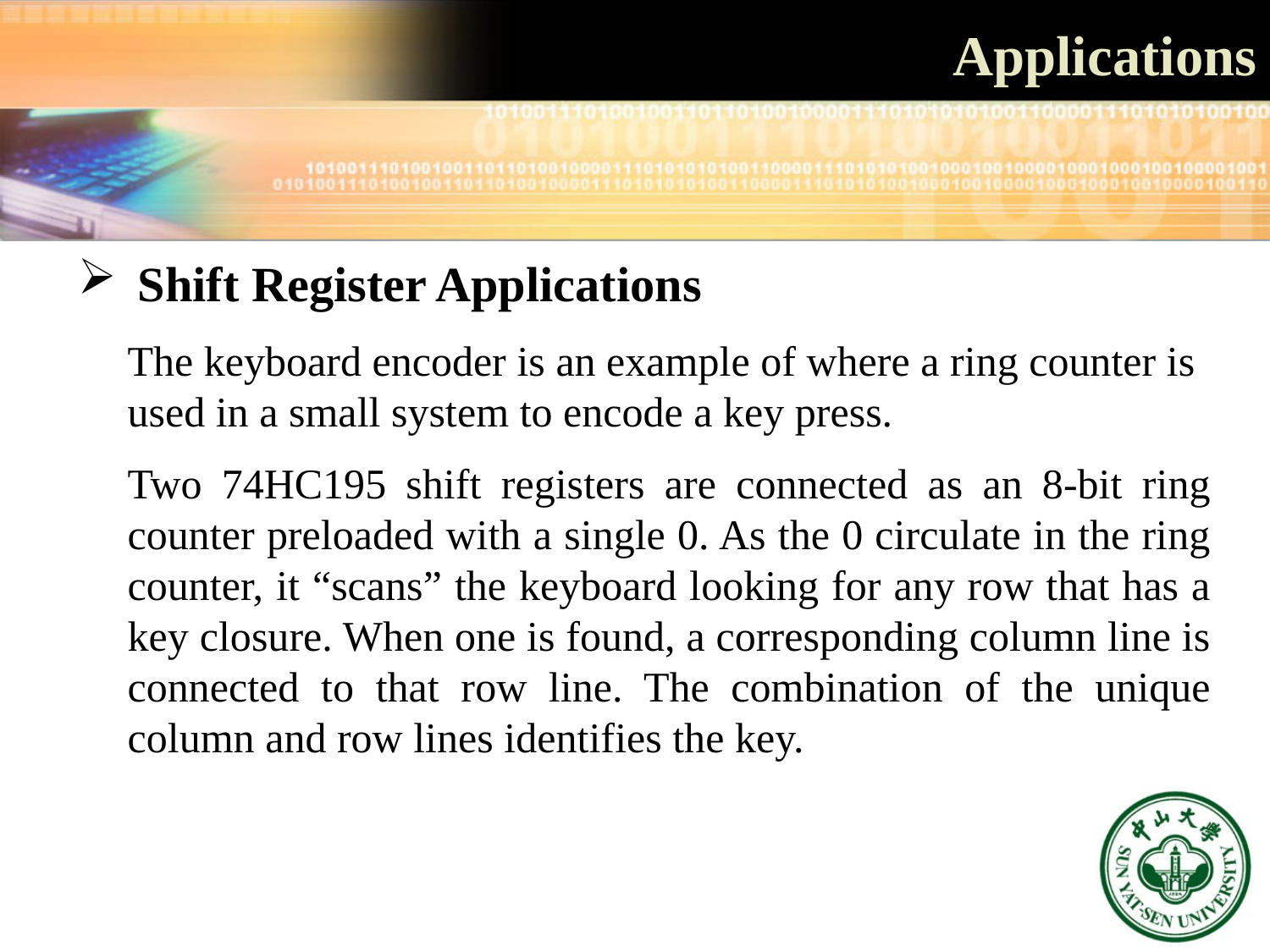

# Applications
 Shift Register Applications

The keyboard encoder is an example of where a ring counter is used in a small system to encode a key press.
Two 74HC195 shift registers are connected as an 8-bit ring counter preloaded with a single 0. As the 0 circulate in the ring counter, it “scans” the keyboard looking for any row that has a key closure. When one is found, a corresponding column line is connected to that row line. The combination of the unique column and row lines identifies the key.